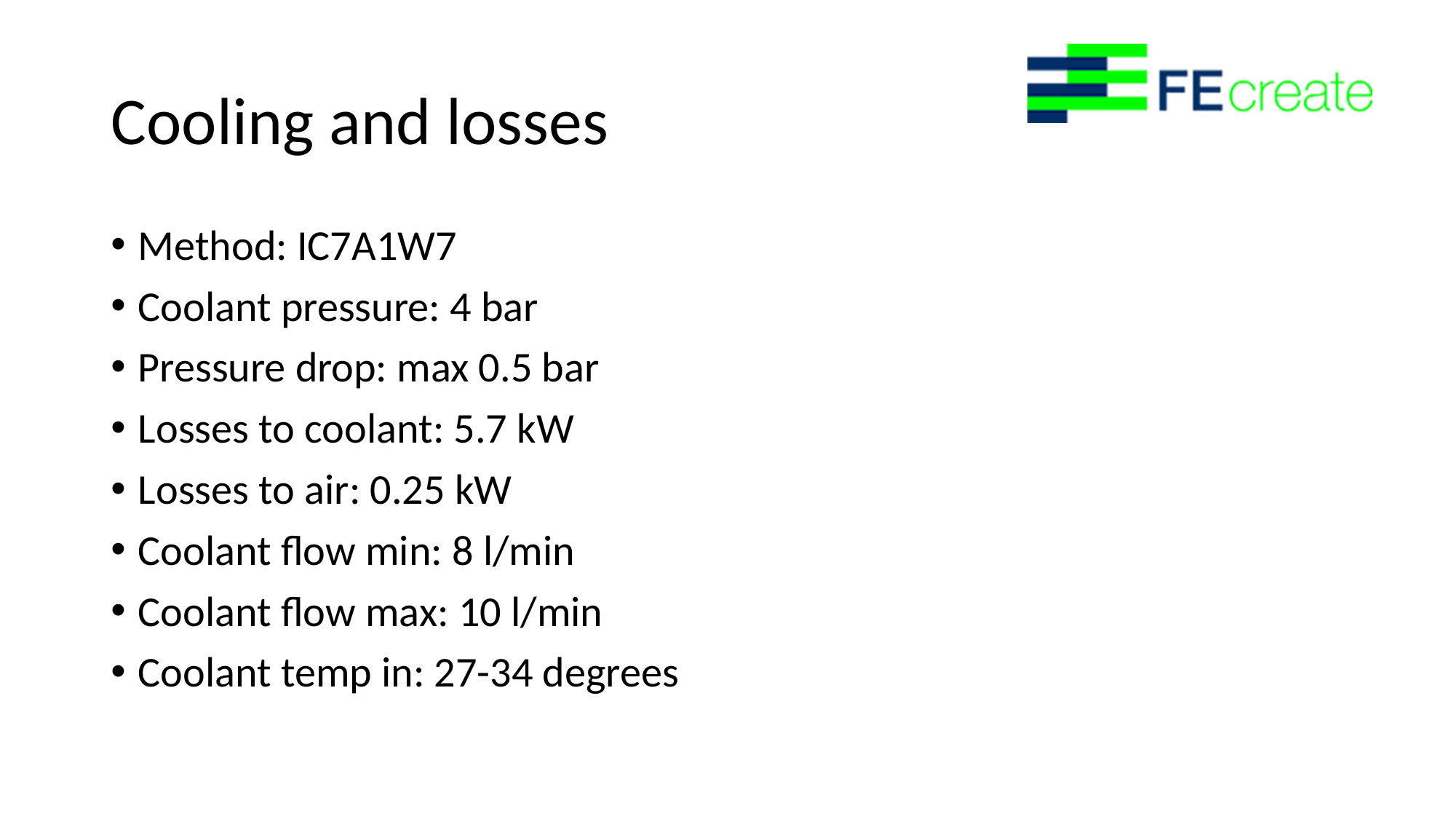

# Cooling and losses
Method: IC7A1W7
Coolant pressure: 4 bar
Pressure drop: max 0.5 bar
Losses to coolant: 5.7 kW
Losses to air: 0.25 kW
Coolant flow min: 8 l/min
Coolant flow max: 10 l/min
Coolant temp in: 27-34 degrees